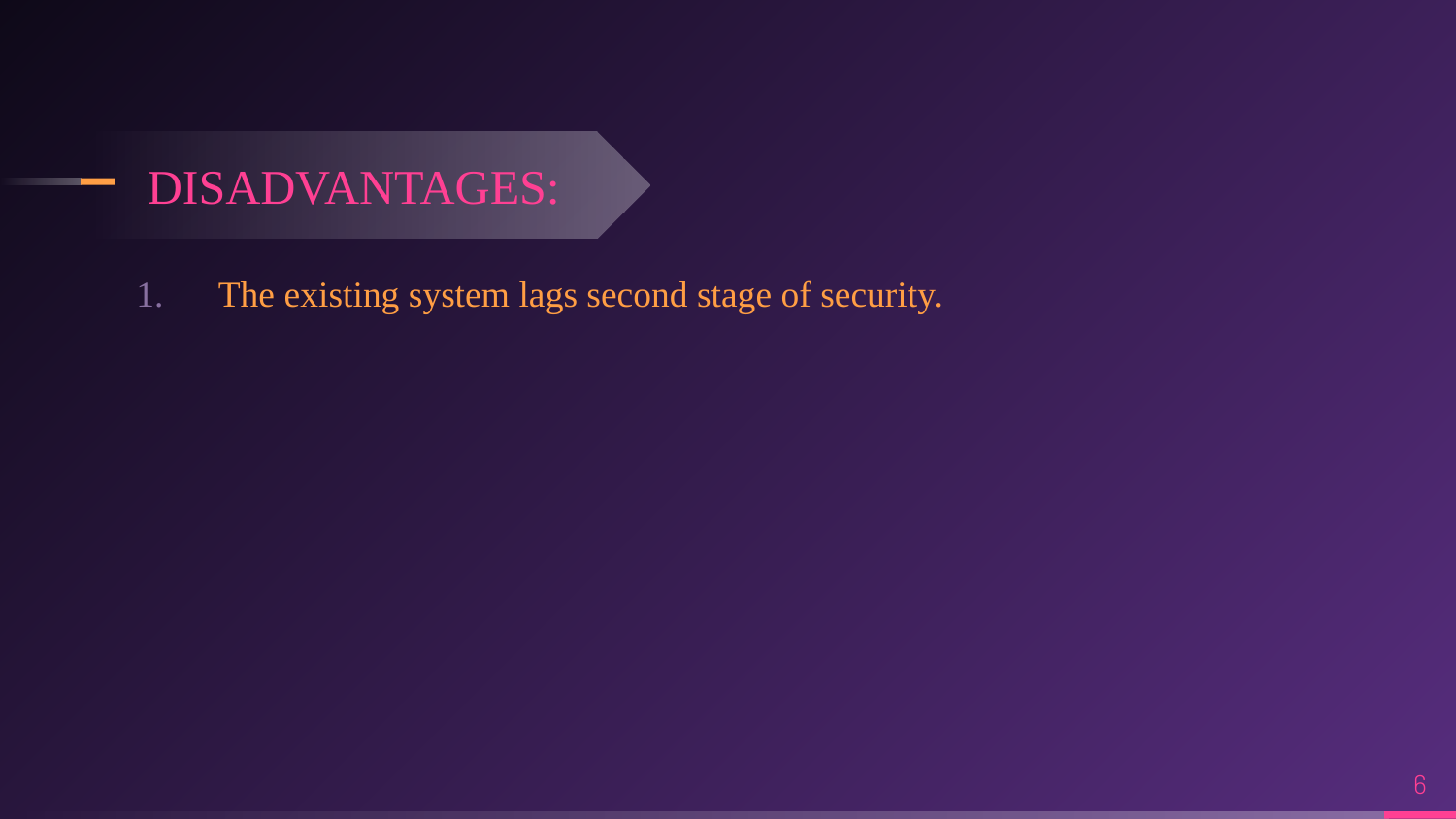

DISADVANTAGES:
The existing system lags second stage of security.
6